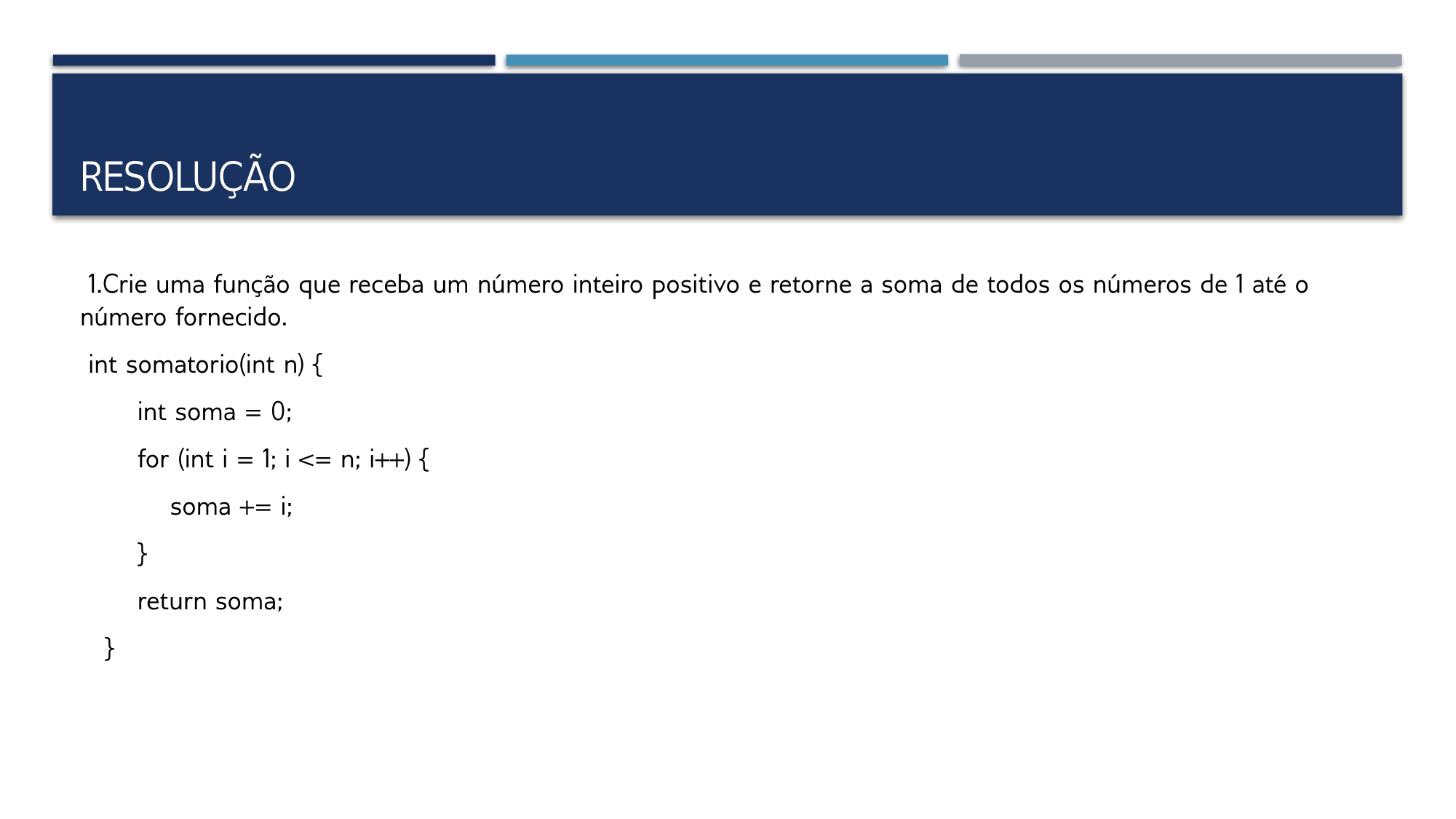

# Resolução
 1.Crie uma função que receba um número inteiro positivo e retorne a soma de todos os números de 1 até o número fornecido.
 int somatorio(int n) {
       int soma = 0;
       for (int i = 1; i <= n; i++) {
           soma += i;
       }
       return soma;
   }